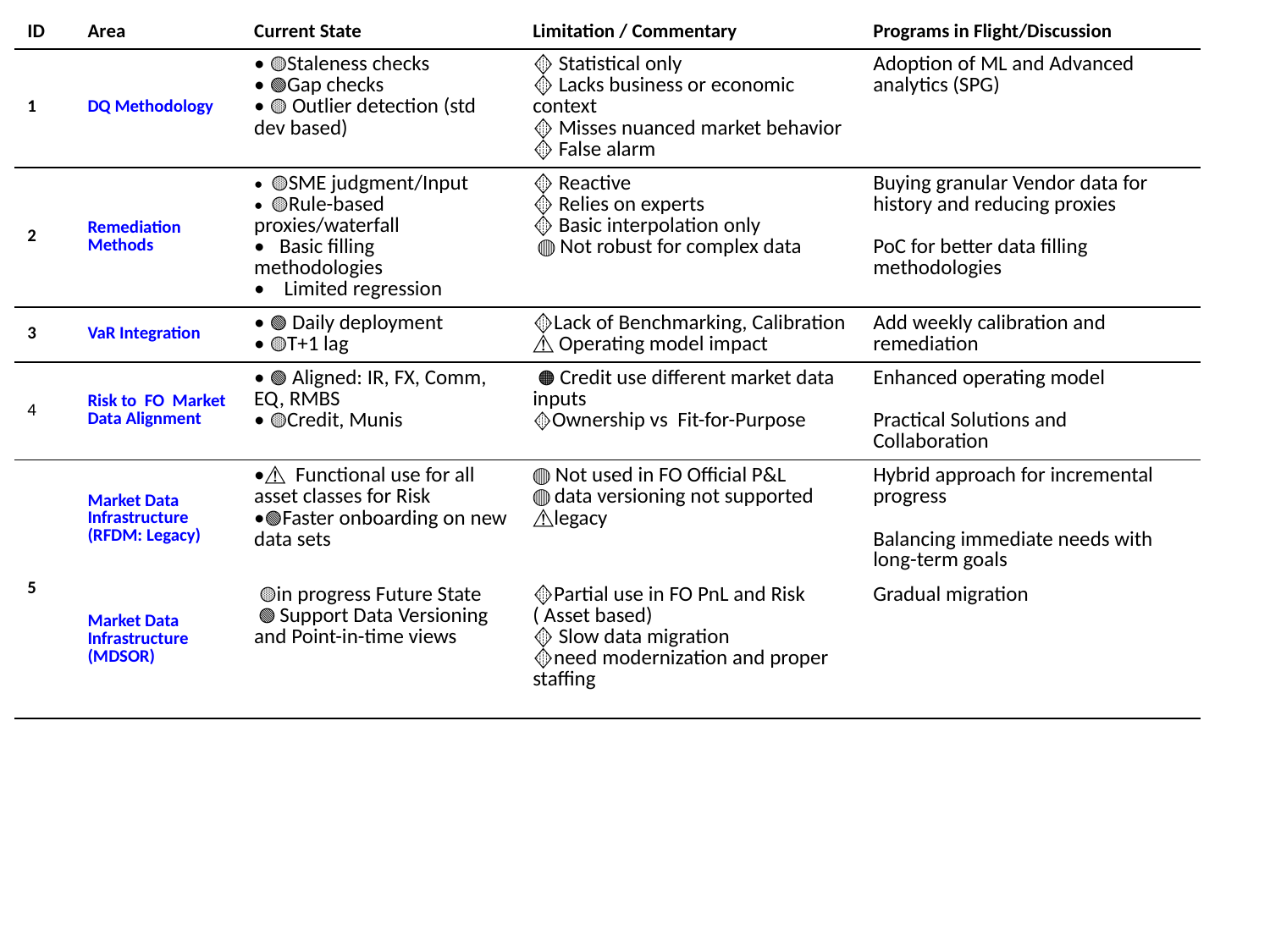

| ID | Area | Current State | Limitation / Commentary | Programs in Flight/Discussion |
| --- | --- | --- | --- | --- |
| 1 | DQ Methodology | • 🟡Staleness checks • 🟢Gap checks • 🟡 Outlier detection (std dev based) | 🔶 Statistical only 🔶 Lacks business or economic context 🔶 Misses nuanced market behavior 🔶 False alarm | Adoption of ML and Advanced analytics (SPG) |
| 2 | Remediation Methods | • 🟡SME judgment/Input • 🟡Rule-based proxies/waterfall • Basic filling methodologies • Limited regression | 🔶 Reactive 🔶 Relies on experts 🔶 Basic interpolation only 🔴 Not robust for complex data | Buying granular Vendor data for history and reducing proxies PoC for better data filling methodologies |
| 3 | VaR Integration | • 🟢 Daily deployment • 🟡T+1 lag | 🔶Lack of Benchmarking, Calibration ⚠️ Operating model impact | Add weekly calibration and remediation |
| 4 | Risk to FO Market Data Alignment | • 🟢 Aligned: IR, FX, Comm, EQ, RMBS • 🟡Credit, Munis | 🟠 Credit use different market data inputs 🔶Ownership vs Fit-for-Purpose | Enhanced operating model Practical Solutions and Collaboration |
| 5 | Market Data Infrastructure (RFDM: Legacy) | •⚠️ Functional use for all asset classes for Risk •🟢Faster onboarding on new data sets | 🔴 Not used in FO Official P&L 🔴 data versioning not supported ⚠️legacy | Hybrid approach for incremental progress Balancing immediate needs with long-term goals |
|  | Market Data Infrastructure (MDSOR) | 🟡in progress Future State 🟢 Support Data Versioning and Point-in-time views | 🔶Partial use in FO PnL and Risk ( Asset based) 🔶 Slow data migration 🔶need modernization and proper staffing | Gradual migration |